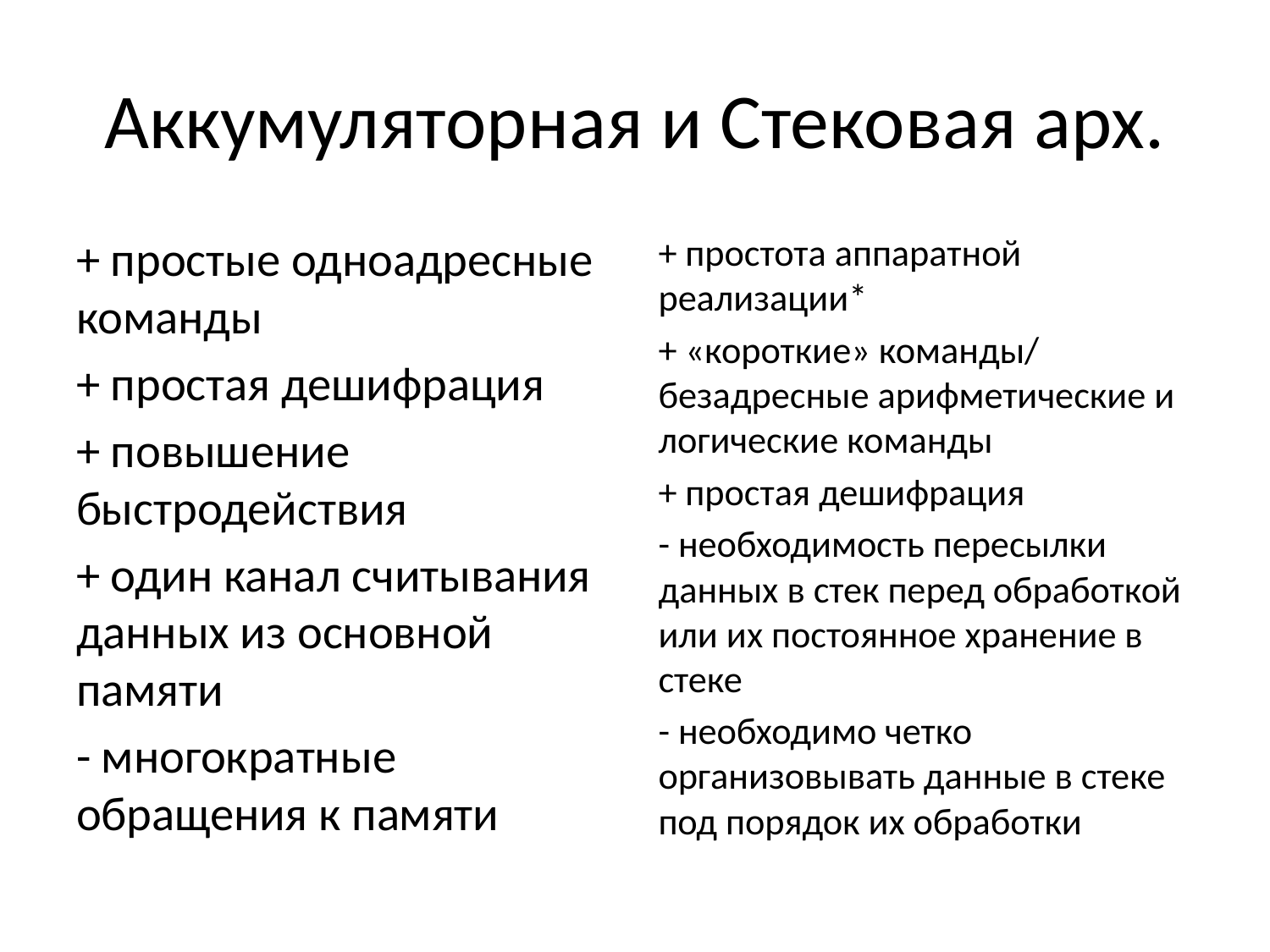

# Аккумуляторная и Стековая арх.
+ простые одноадресные команды
+ простая дешифрация
+ повышение быстродействия
+ один канал считывания данных из основной памяти
- многократные обращения к памяти
+ простота аппаратной реализации*
+ «короткие» команды/ безадресные арифметические и логические команды
+ простая дешифрация
- необходимость пересылки данных в стек перед обработкой или их постоянное хранение в стеке
- необходимо четко организовывать данные в стеке под порядок их обработки